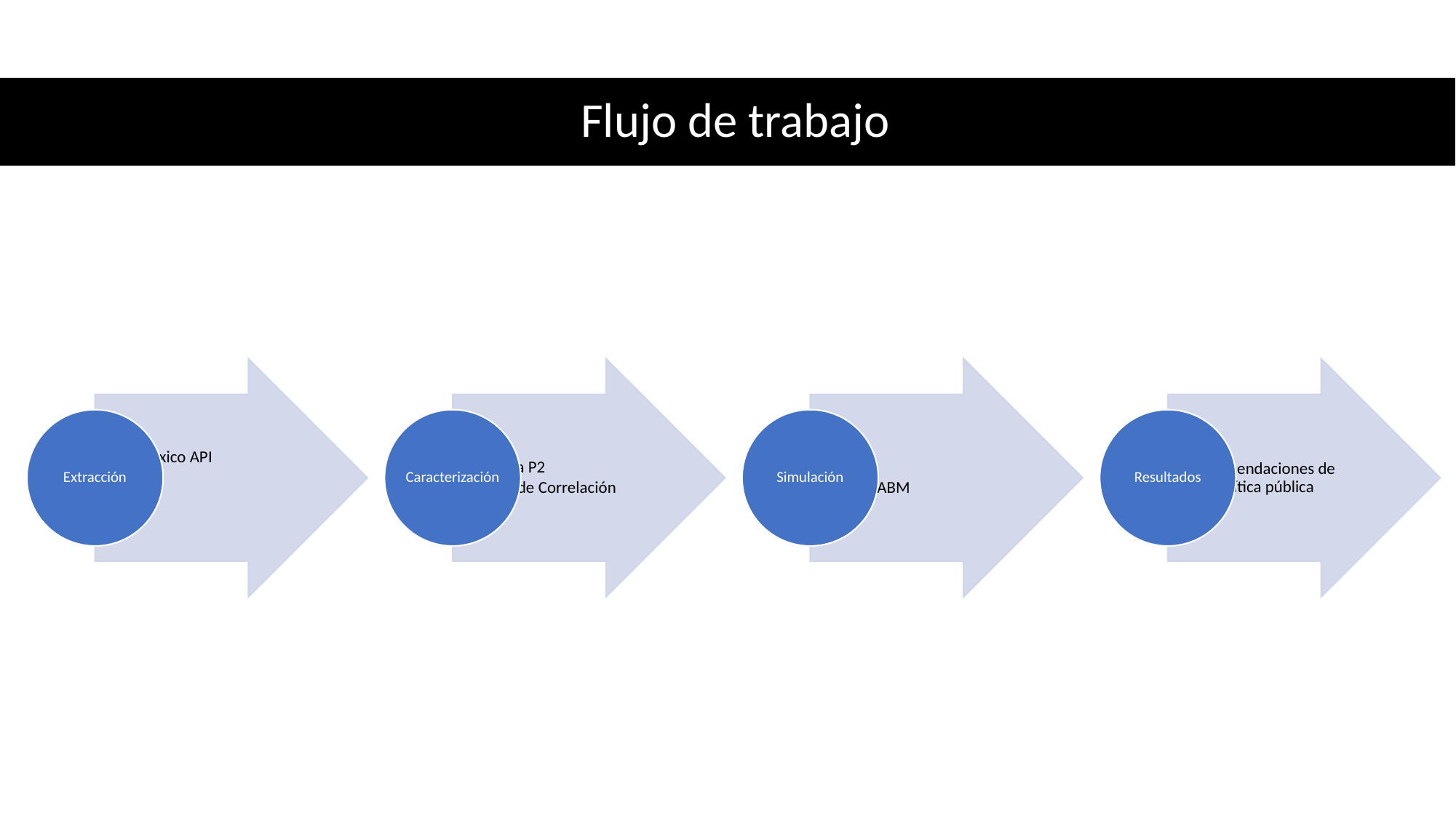

# Flujo de trabajo

DataMexico API
INEGI
US EIA
Extracción
Distancia P2
Análisis de Correlación
Caracterización
SIR
Modelo ABM
Simulación
Recomendaciones de política pública
Resultados